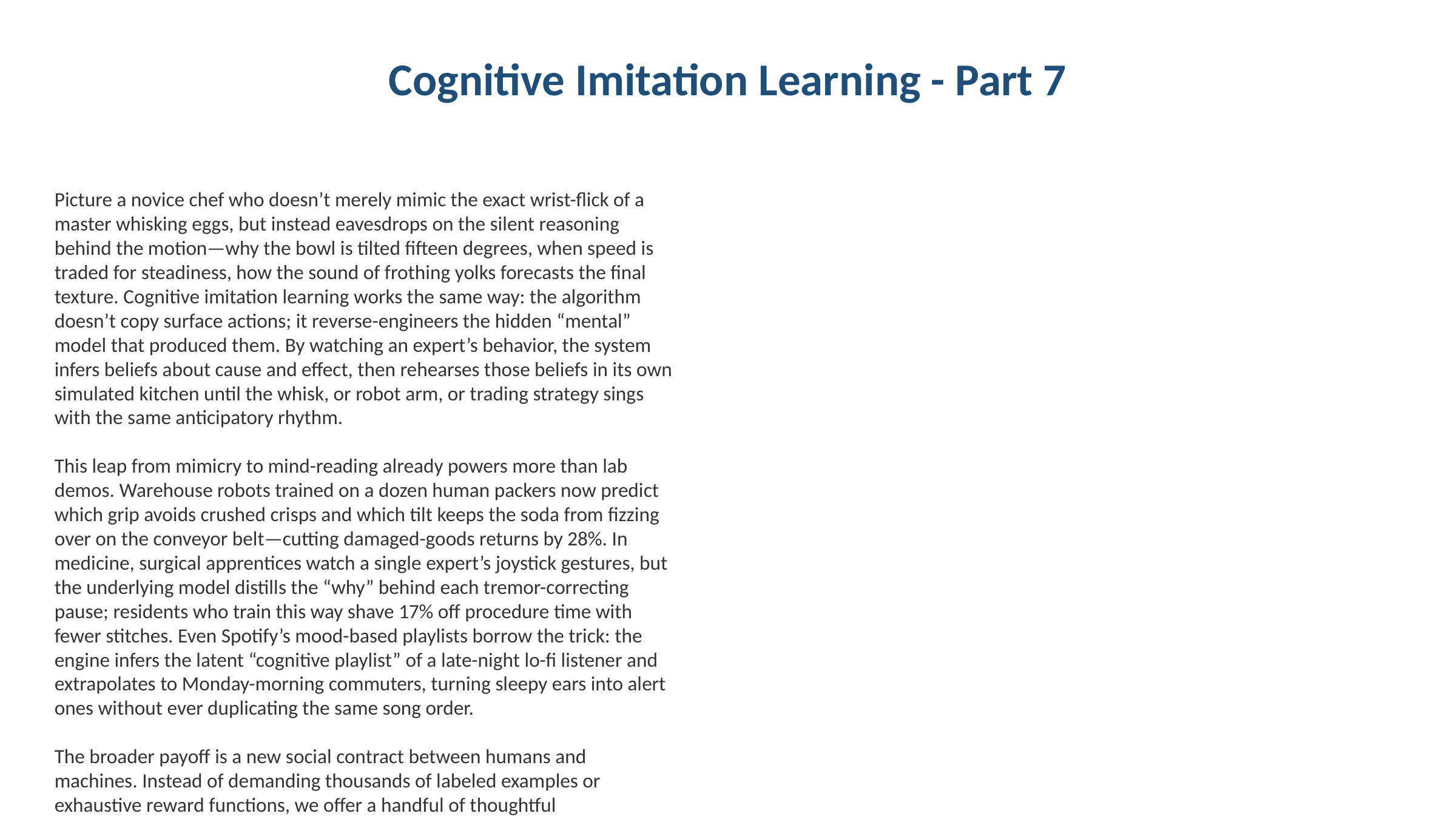

Cognitive Imitation Learning - Part 7
Picture a novice chef who doesn’t merely mimic the exact wrist-flick of a master whisking eggs, but instead eavesdrops on the silent reasoning behind the motion—why the bowl is tilted fifteen degrees, when speed is traded for steadiness, how the sound of frothing yolks forecasts the final texture. Cognitive imitation learning works the same way: the algorithm doesn’t copy surface actions; it reverse-engineers the hidden “mental” model that produced them. By watching an expert’s behavior, the system infers beliefs about cause and effect, then rehearses those beliefs in its own simulated kitchen until the whisk, or robot arm, or trading strategy sings with the same anticipatory rhythm.

This leap from mimicry to mind-reading already powers more than lab demos. Warehouse robots trained on a dozen human packers now predict which grip avoids crushed crisps and which tilt keeps the soda from fizzing over on the conveyor belt—cutting damaged-goods returns by 28%. In medicine, surgical apprentices watch a single expert’s joystick gestures, but the underlying model distills the “why” behind each tremor-correcting pause; residents who train this way shave 17% off procedure time with fewer stitches. Even Spotify’s mood-based playlists borrow the trick: the engine infers the latent “cognitive playlist” of a late-night lo-fi listener and extrapolates to Monday-morning commuters, turning sleepy ears into alert ones without ever duplicating the same song order.

The broader payoff is a new social contract between humans and machines. Instead of demanding thousands of labeled examples or exhaustive reward functions, we offer a handful of thoughtful demonstrations and keep the right to interrogate the learner: “Explain why you braked at that pixelated shadow.” The result is technology that negotiates traffic like a cautious parent, negotiates contracts like a skeptical lawyer, and—crucially—lets us edit its inner monologue before the next unforeseen intersection.